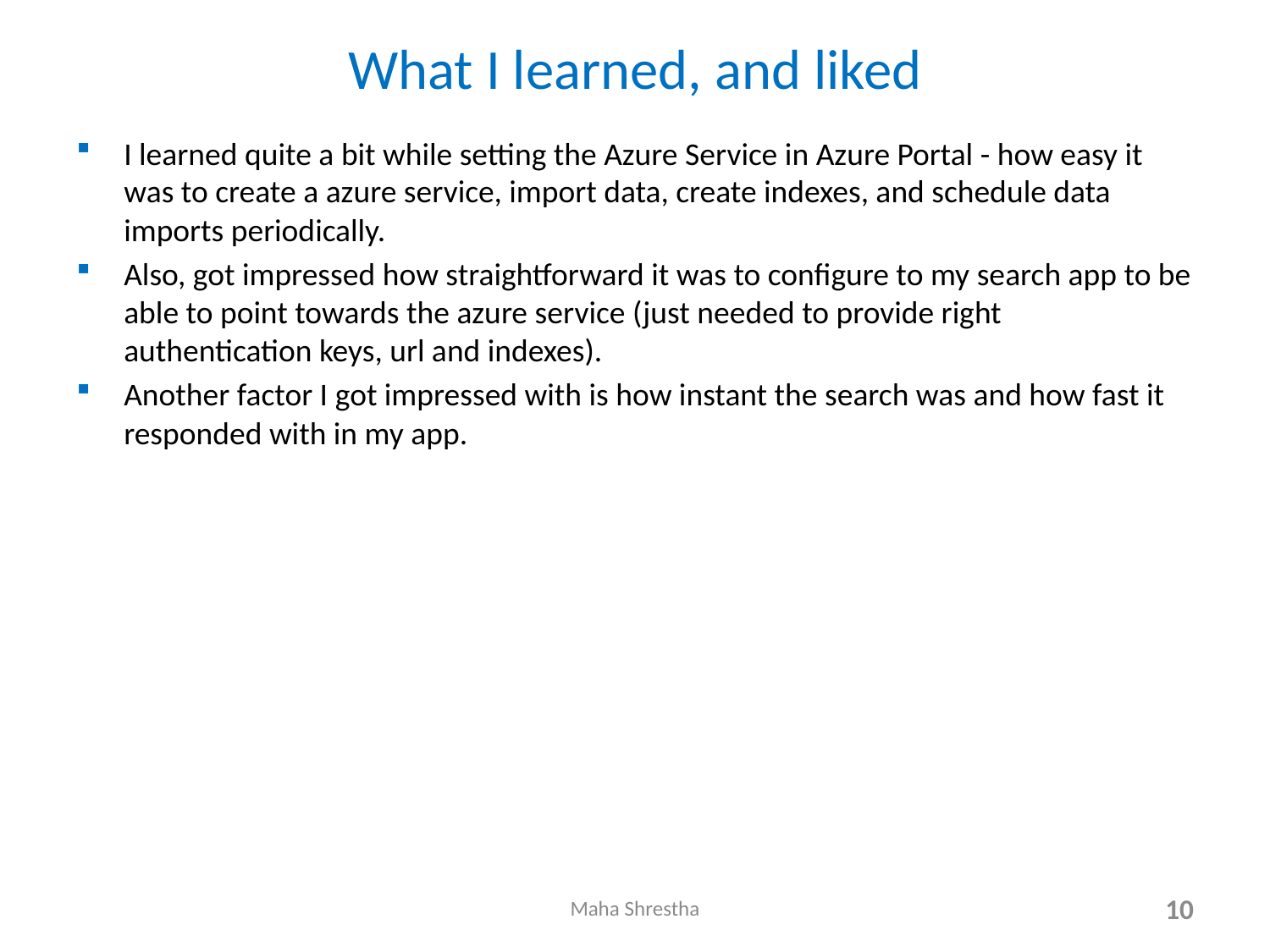

# What I learned, and liked
I learned quite a bit while setting the Azure Service in Azure Portal - how easy it was to create a azure service, import data, create indexes, and schedule data imports periodically.
Also, got impressed how straightforward it was to configure to my search app to be able to point towards the azure service (just needed to provide right authentication keys, url and indexes).
Another factor I got impressed with is how instant the search was and how fast it responded with in my app.

Maha Shrestha
10